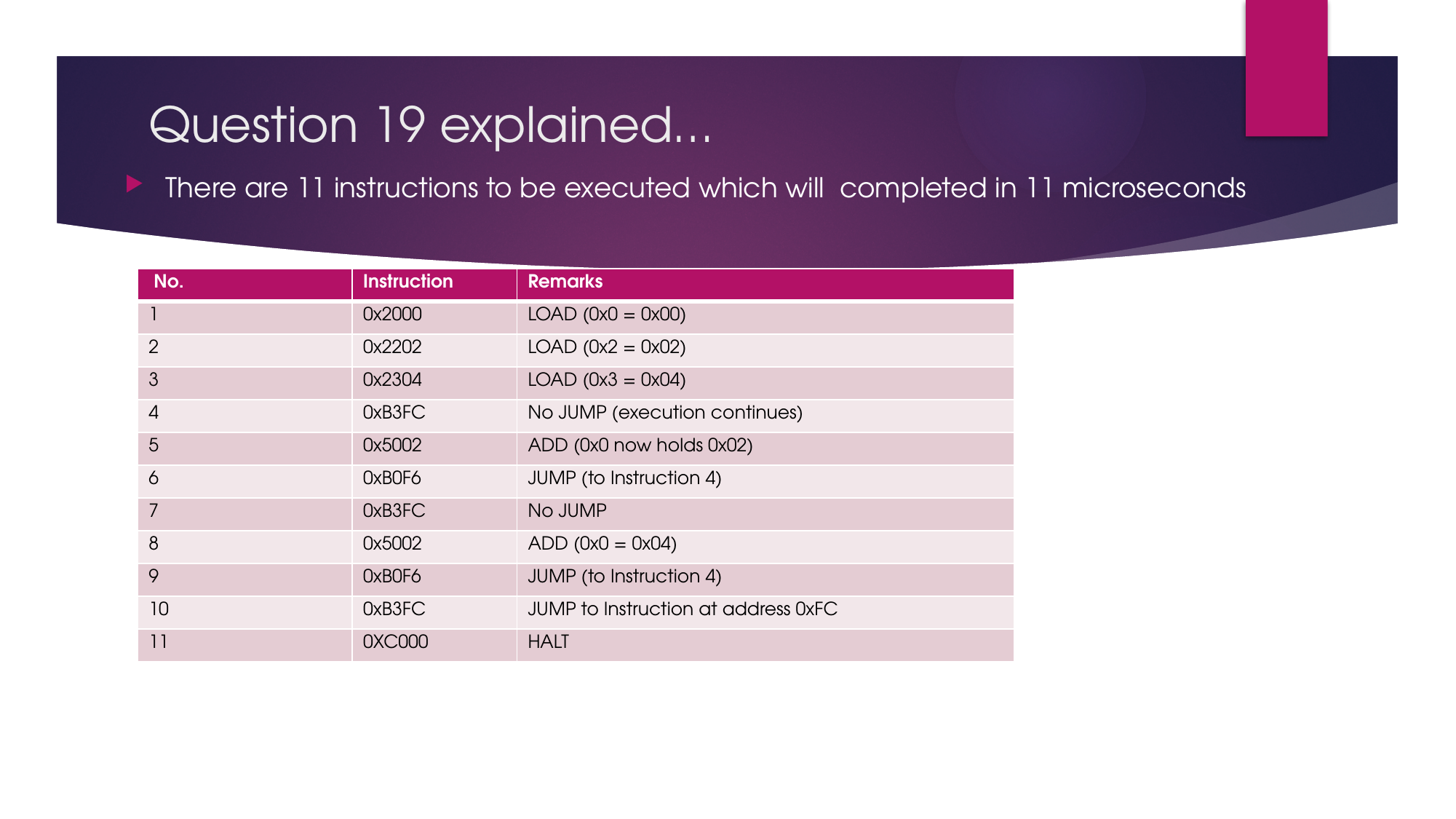

# Question 19 explained…
There are 11 instructions to be executed which will  completed in 11 microseconds

| No. | Instruction | Remarks |
| --- | --- | --- |
| 1 | 0x2000 | LOAD (0x0 = 0x00) |
| 2 | 0x2202 | LOAD (0x2 = 0x02) |
| 3 | 0x2304 | LOAD (0x3 = 0x04) |
| 4 | 0xB3FC | No JUMP (execution continues) |
| 5 | 0x5002 | ADD (0x0 now holds 0x02) |
| 6 | 0xB0F6 | JUMP (to Instruction 4) |
| 7 | 0xB3FC | No JUMP |
| 8 | 0x5002 | ADD (0x0 = 0x04) |
| 9 | 0xB0F6 | JUMP (to Instruction 4) |
| 10 | 0xB3FC | JUMP to Instruction at address 0xFC |
| 11 | 0XC000 | HALT |